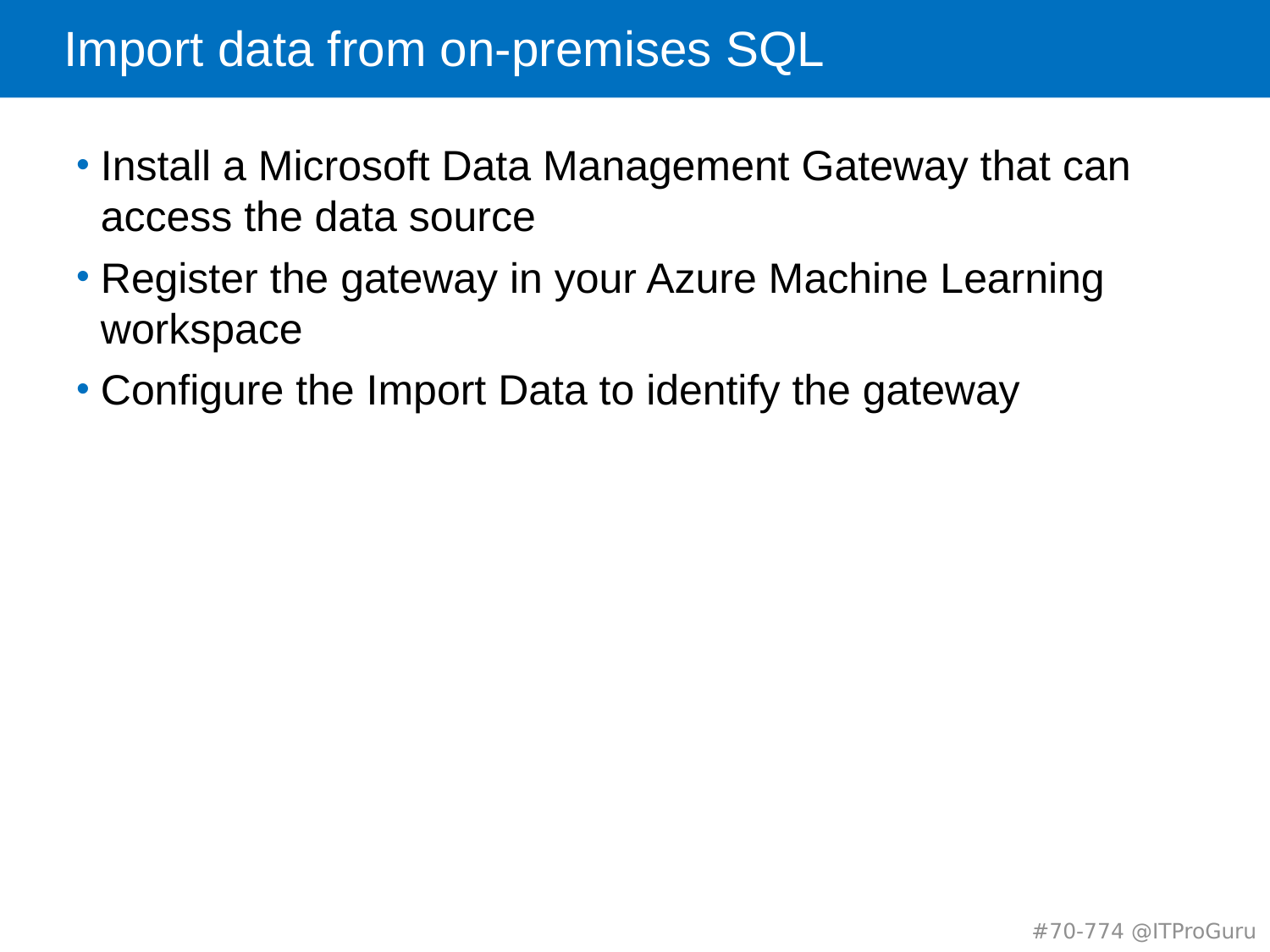

# Import data from on-premises SQL
Install a Microsoft Data Management Gateway that can access the data source
Register the gateway in your Azure Machine Learning workspace
Configure the Import Data to identify the gateway